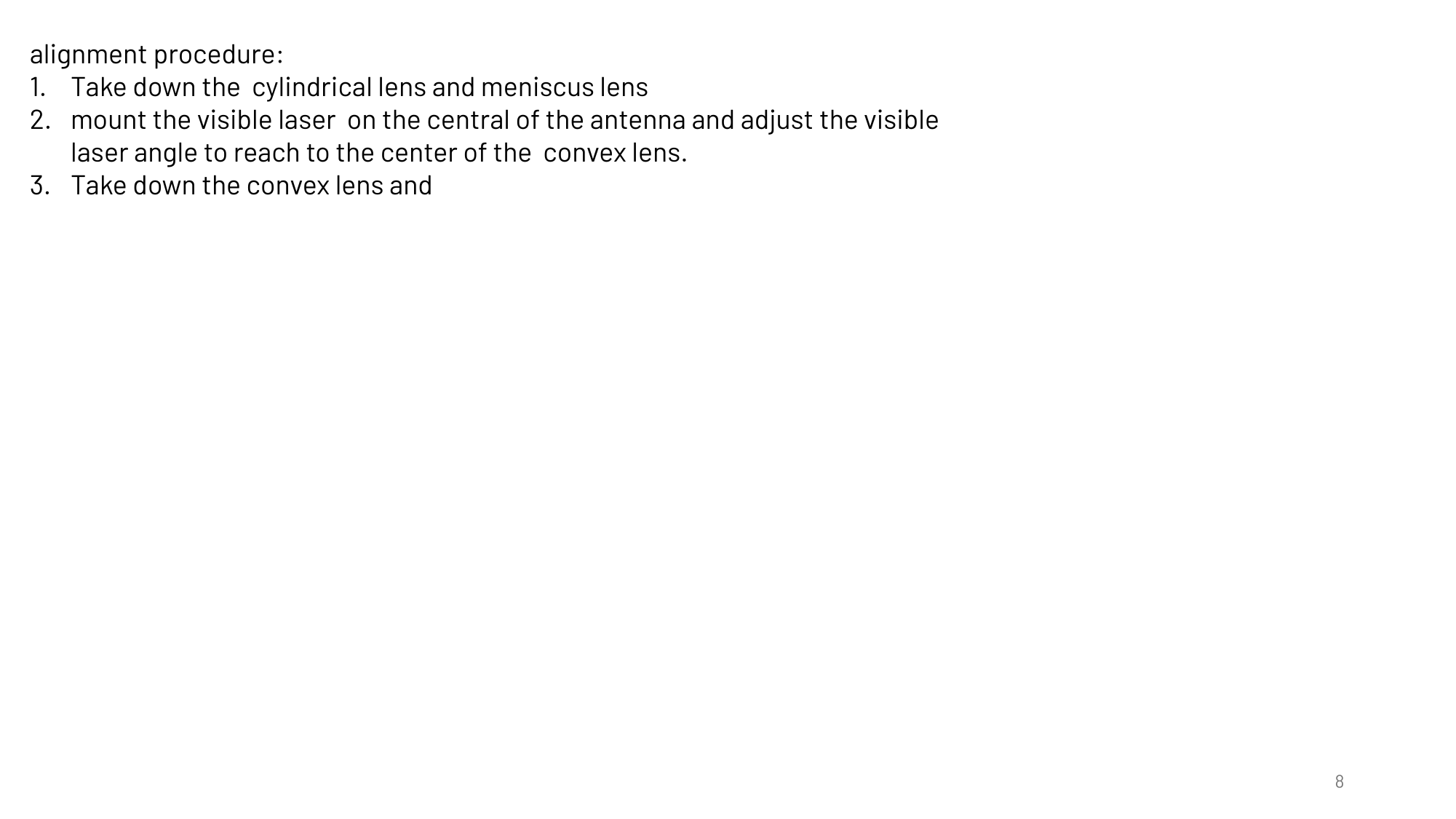

alignment procedure:
Take down the  cylindrical lens and meniscus lens
mount the visible laser  on the central of the antenna and adjust the visible laser angle to reach to the center of the  convex lens.
Take down the convex lens and

8